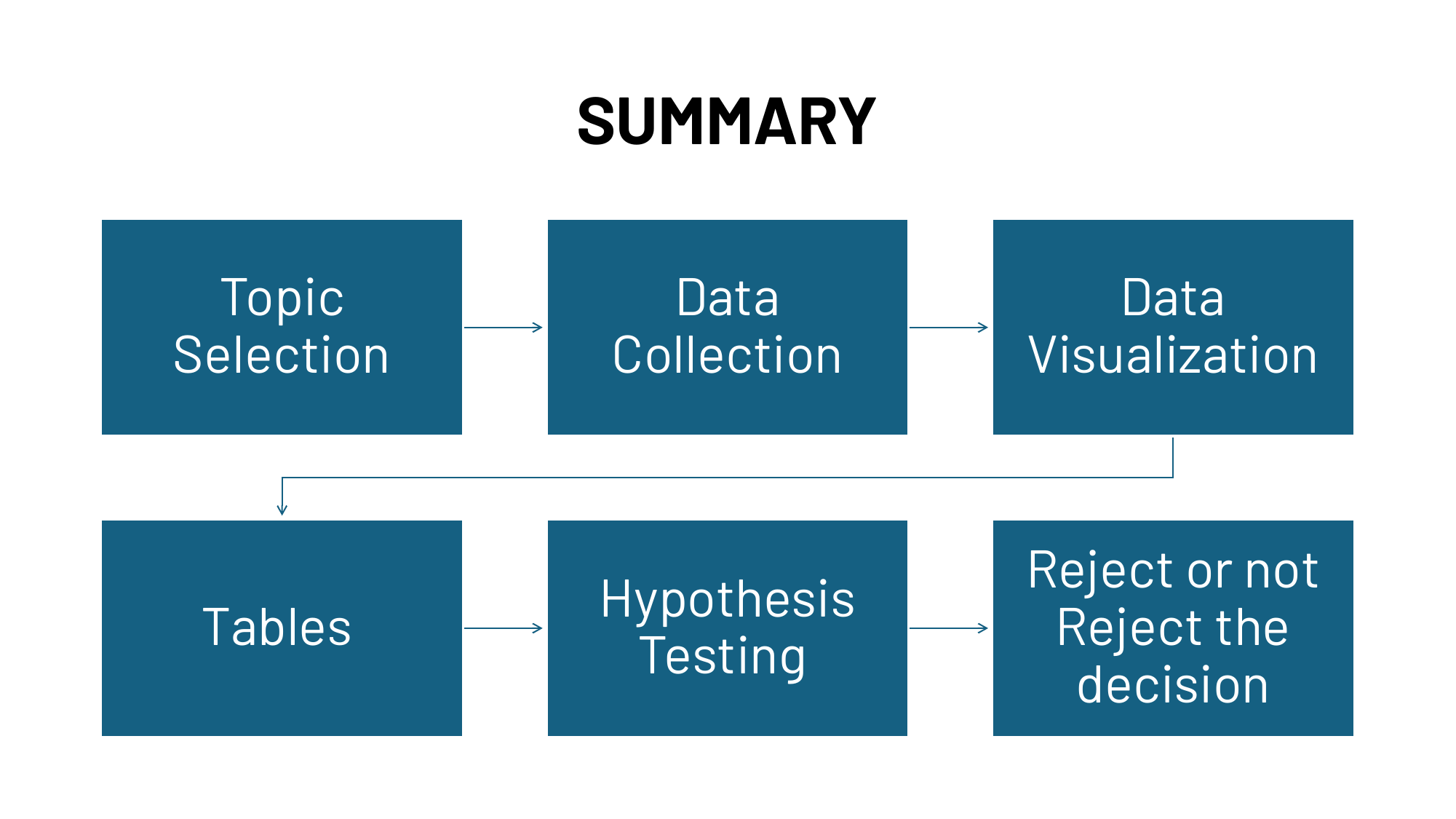

# SUMMARY

Topic Selection

Data Collection

Data Visualization

Tables

Hypothesis Testing
Reject or not Reject the decision